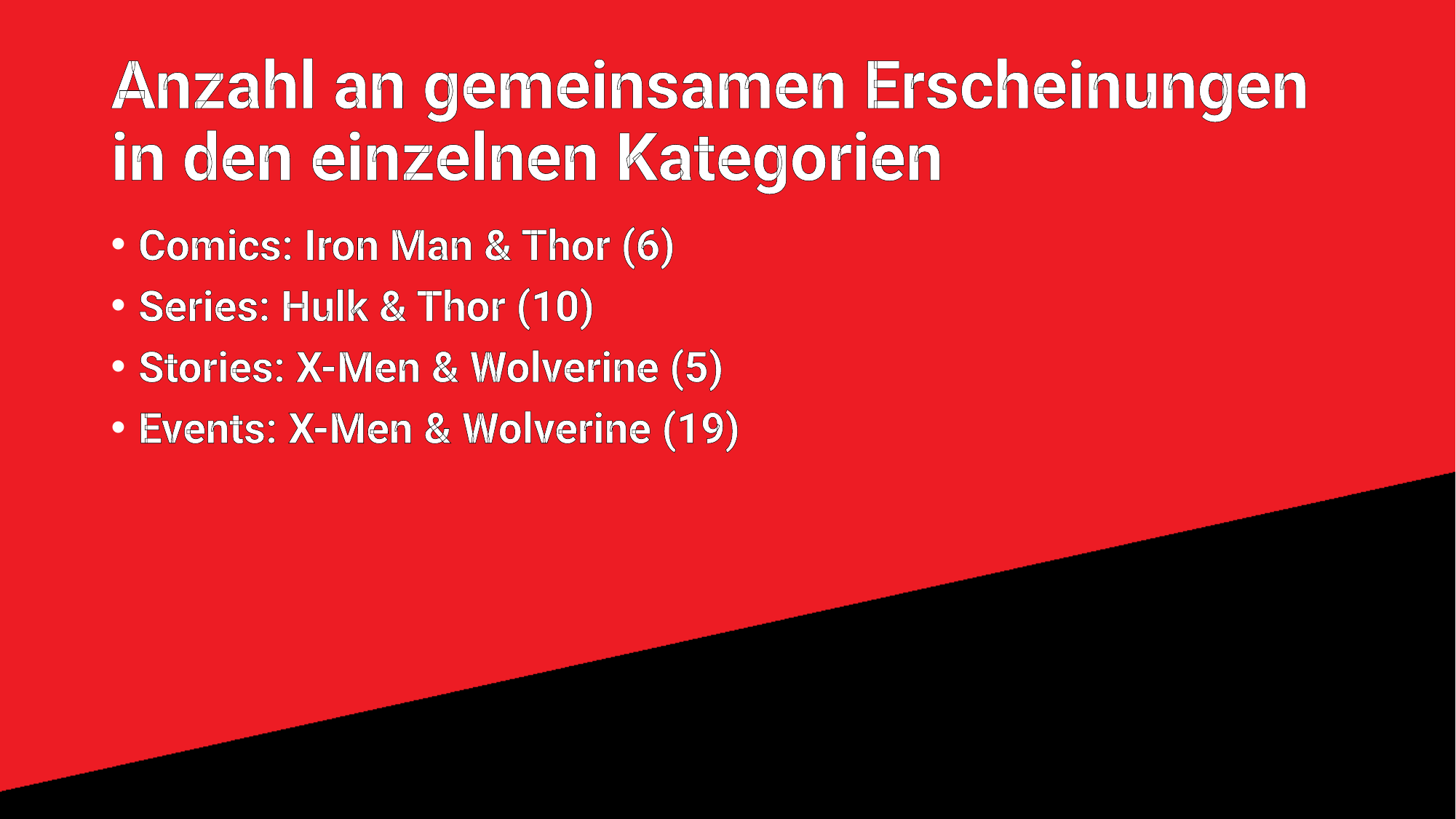

# Anzahl an gemeinsamen Erscheinungen in den einzelnen Kategorien
Comics: Iron Man & Thor (6)
Series: Hulk & Thor (10)
Stories: X-Men & Wolverine (5)
Events: X-Men & Wolverine (19)